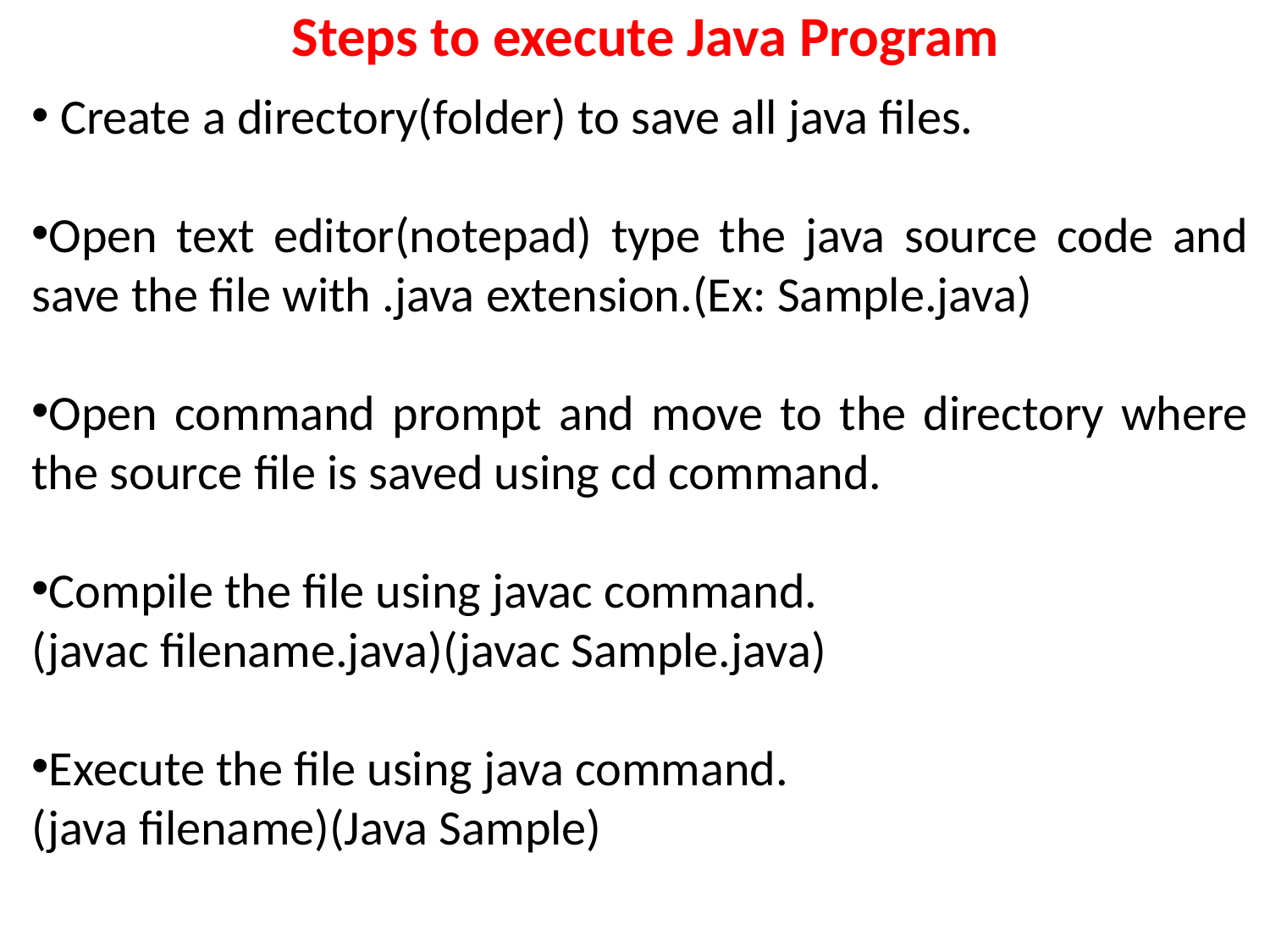

# Steps to execute Java Program
 Create a directory(folder) to save all java files.

Open text editor(notepad) type the java source code and save the file with .java extension.(Ex: Sample.java)

Open command prompt and move to the directory where the source file is saved using cd command.

Compile the file using javac command.
(javac filename.java)(javac Sample.java)

Execute the file using java command.
(java filename)(Java Sample)